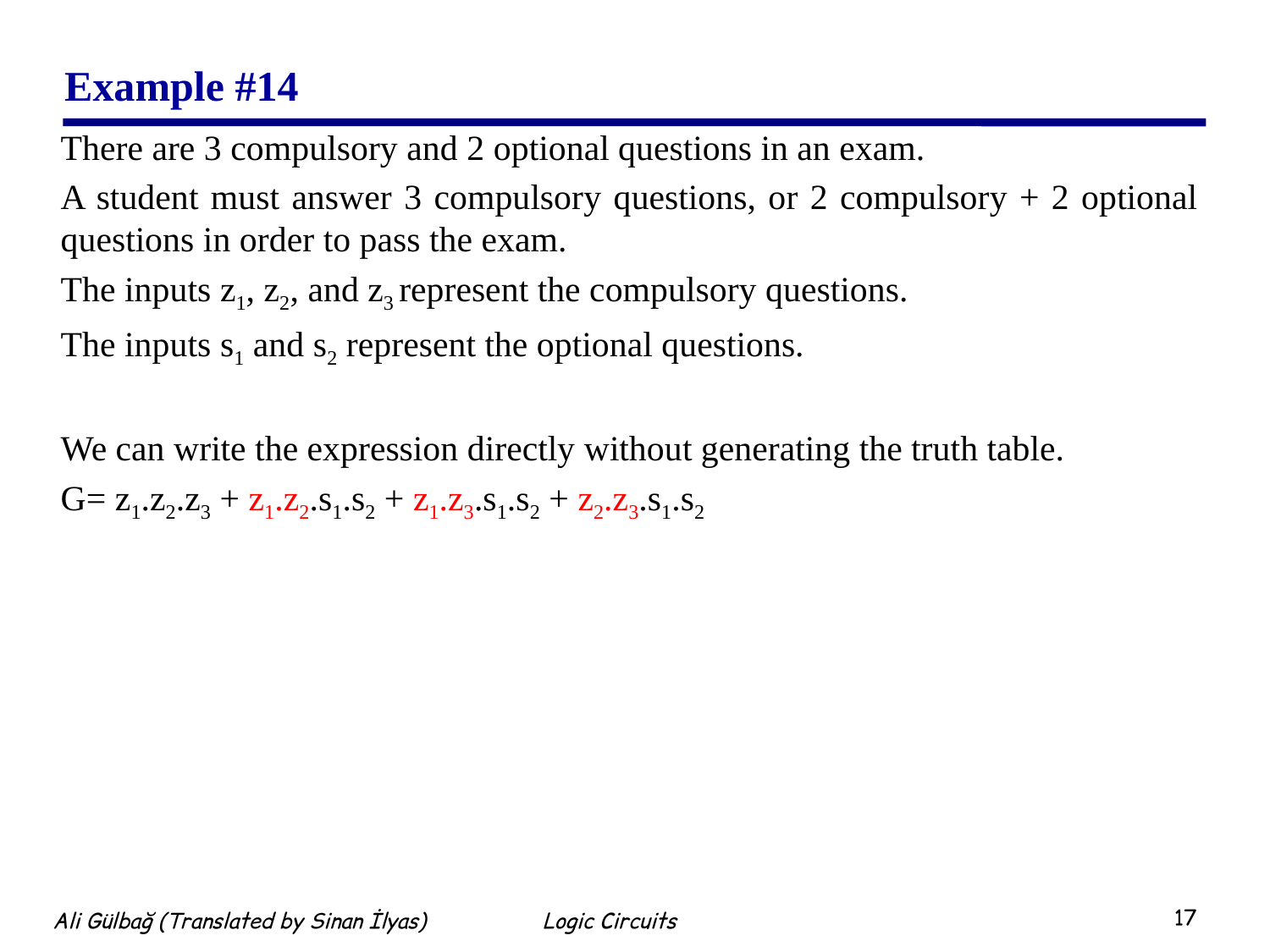

# Example #14
There are 3 compulsory and 2 optional questions in an exam.
A student must answer 3 compulsory questions, or 2 compulsory + 2 optional questions in order to pass the exam.
The inputs z1, z2, and z3 represent the compulsory questions.
The inputs s1 and s2 represent the optional questions.

We can write the expression directly without generating the truth table.
G= z1.z2.z3 + z1.z2.s1.s2 + z1.z3.s1.s2 + z2.z3.s1.s2

Logic Circuits